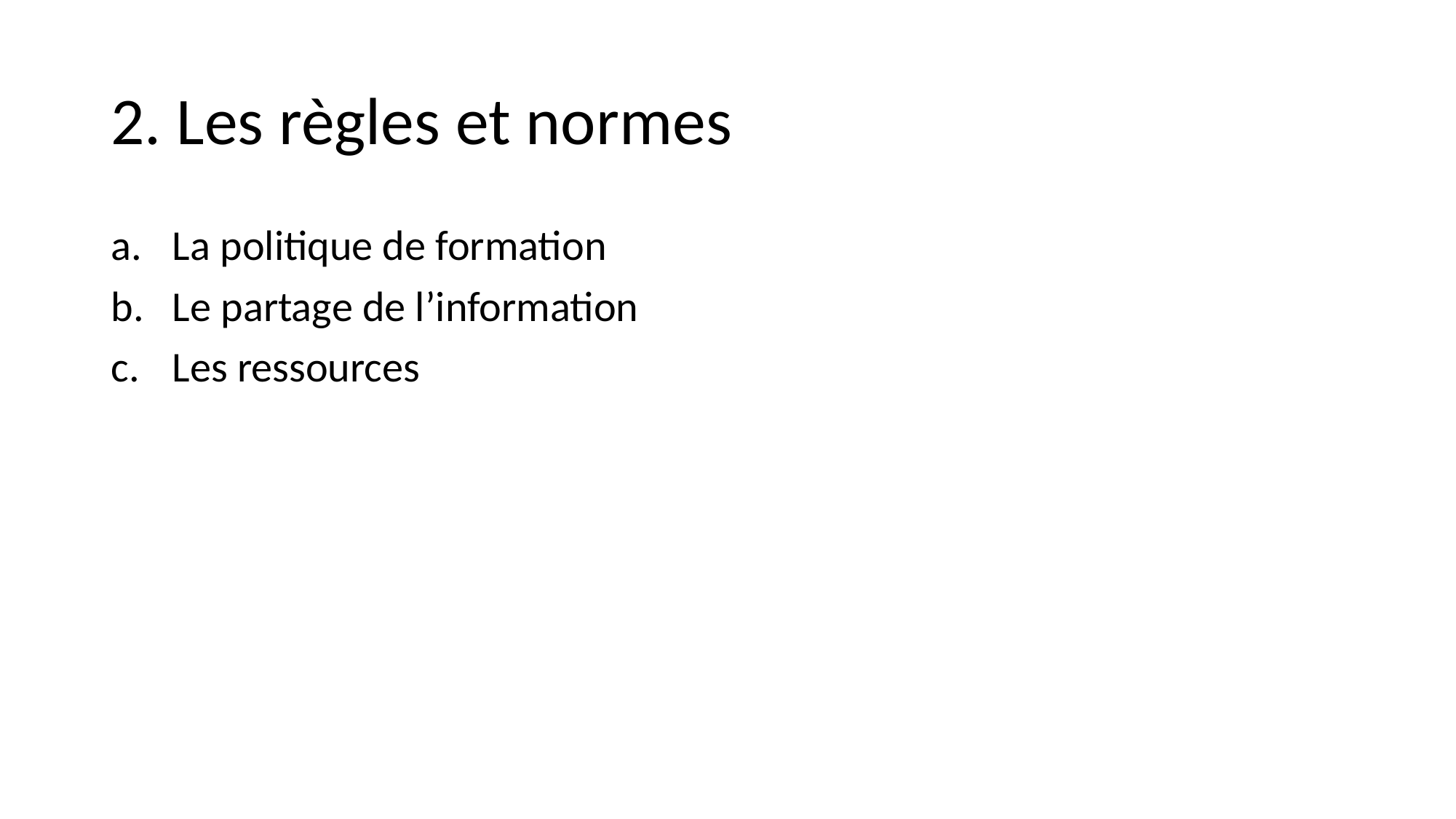

# 2. Les règles et normes
La politique de formation
Le partage de l’information
Les ressources